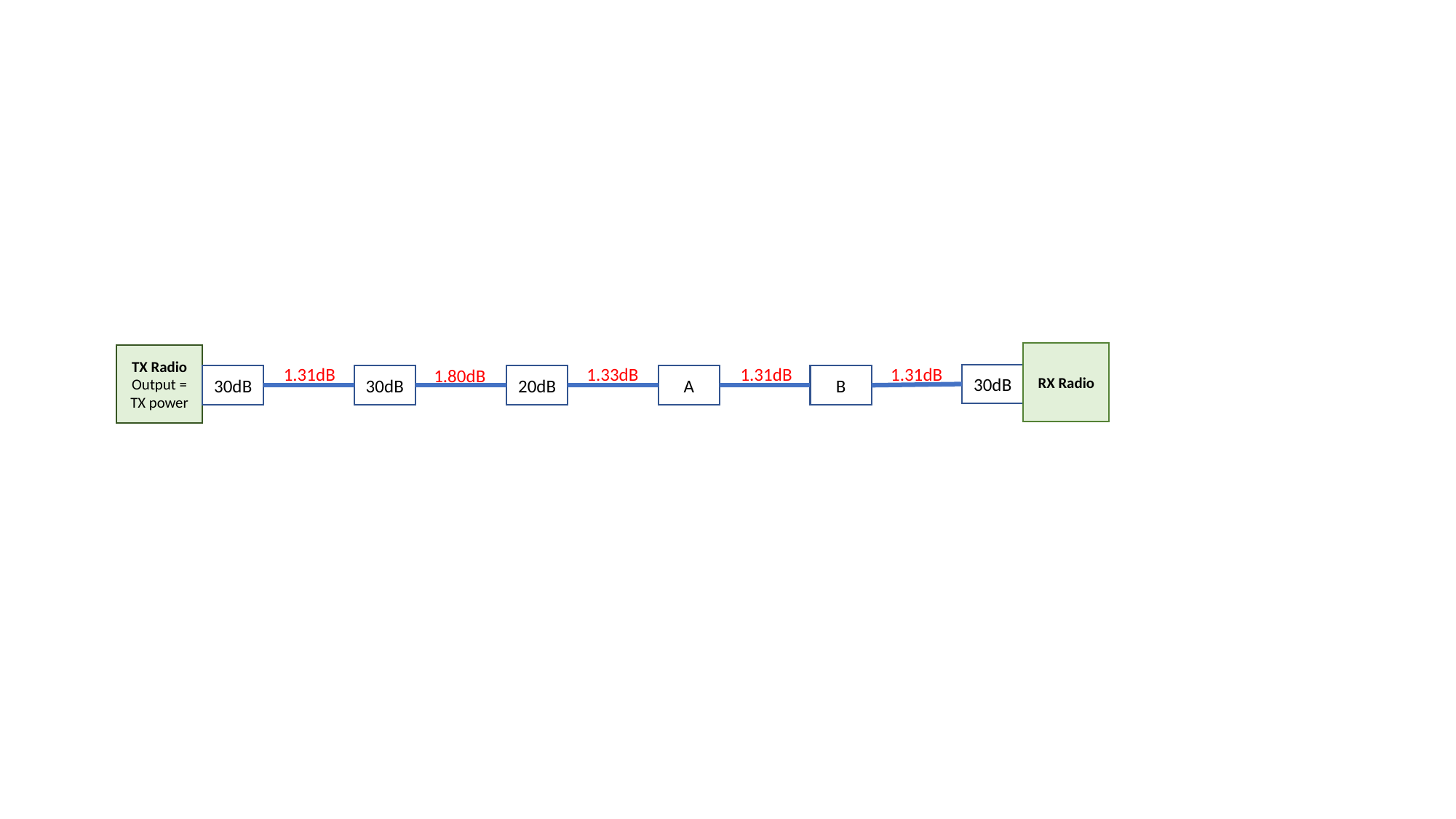

RX Radio
TX Radio
Output = TX power
1.31dB
1.31dB
1.33dB
1.31dB
1.80dB
30dB
30dB
B
30dB
20dB
A